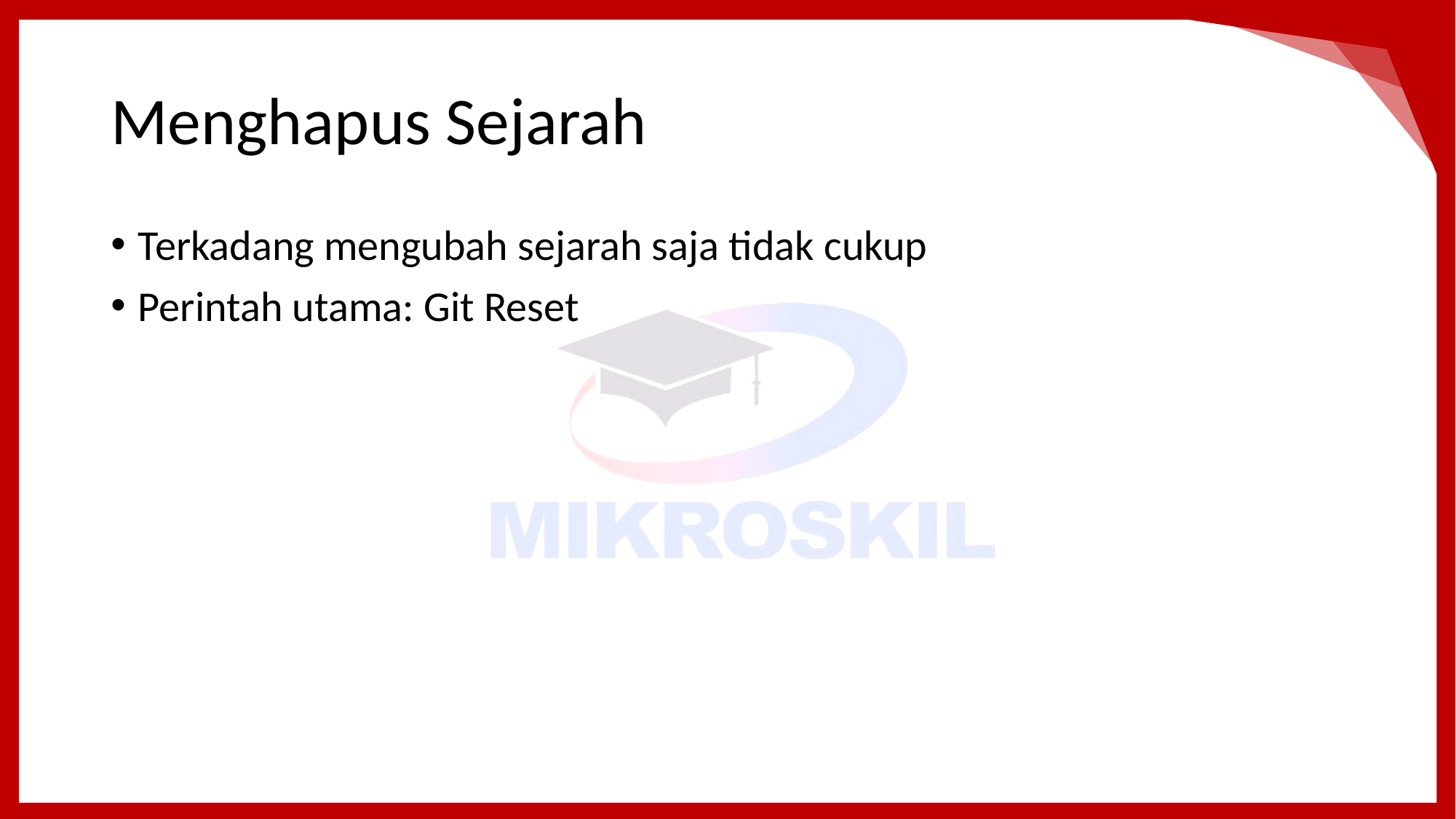

# Menghapus Sejarah
Terkadang mengubah sejarah saja tidak cukup
Perintah utama: Git Reset